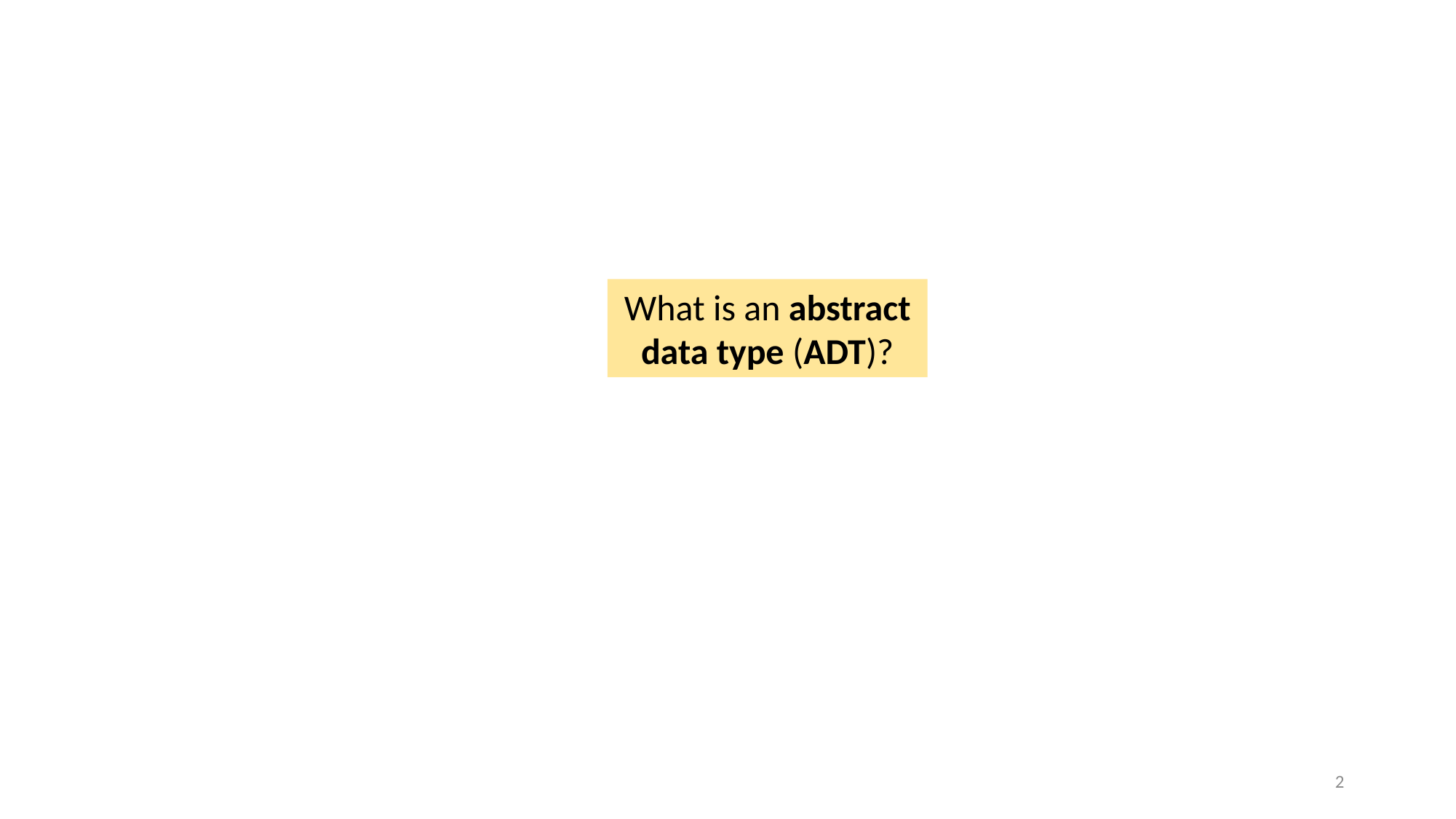

What is an abstract data type (ADT)?
2